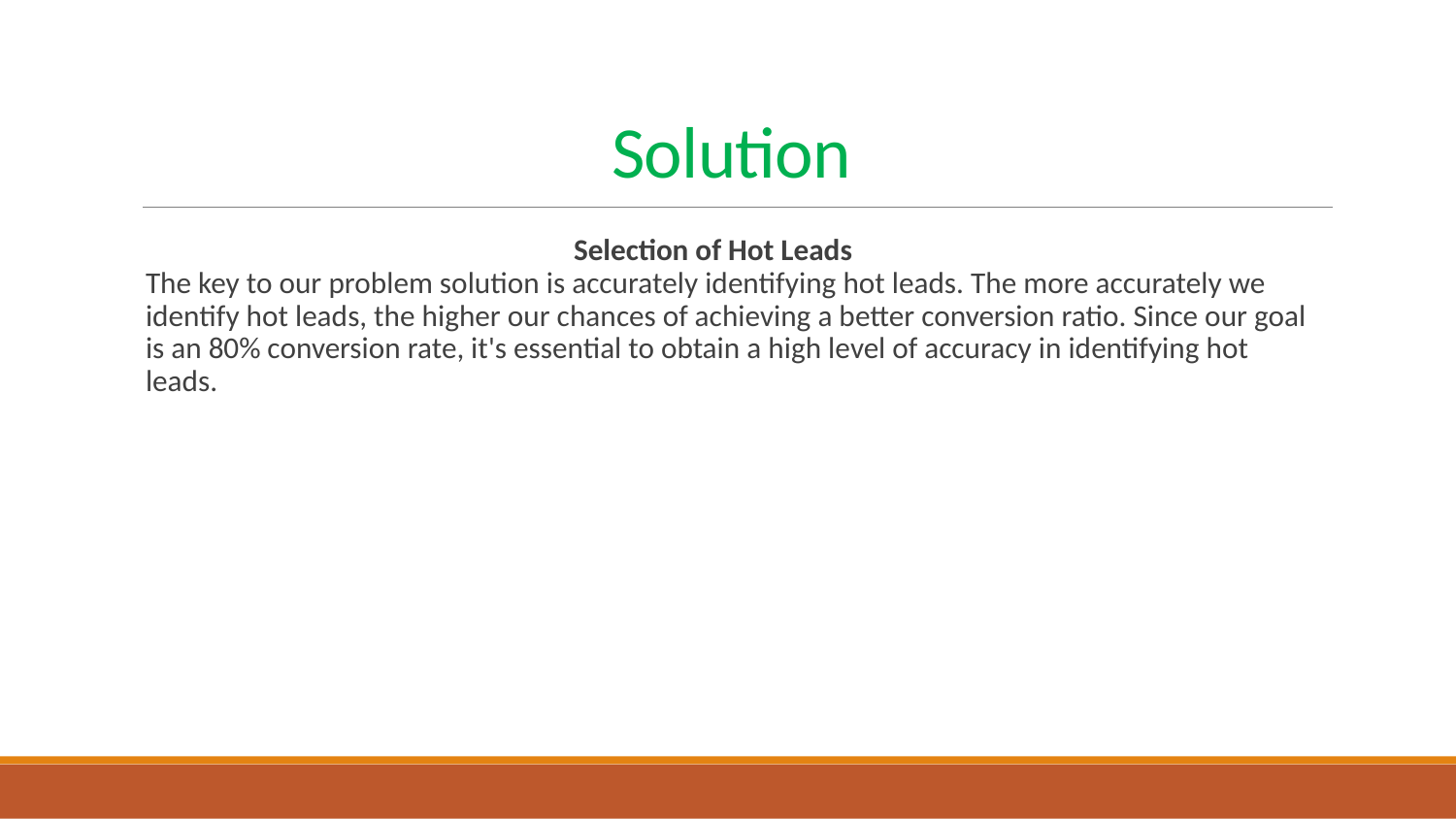

# Solution
                                                               Selection of Hot Leads
The key to our problem solution is accurately identifying hot leads. The more accurately we identify hot leads, the higher our chances of achieving a better conversion ratio. Since our goal is an 80% conversion rate, it's essential to obtain a high level of accuracy in identifying hot leads.